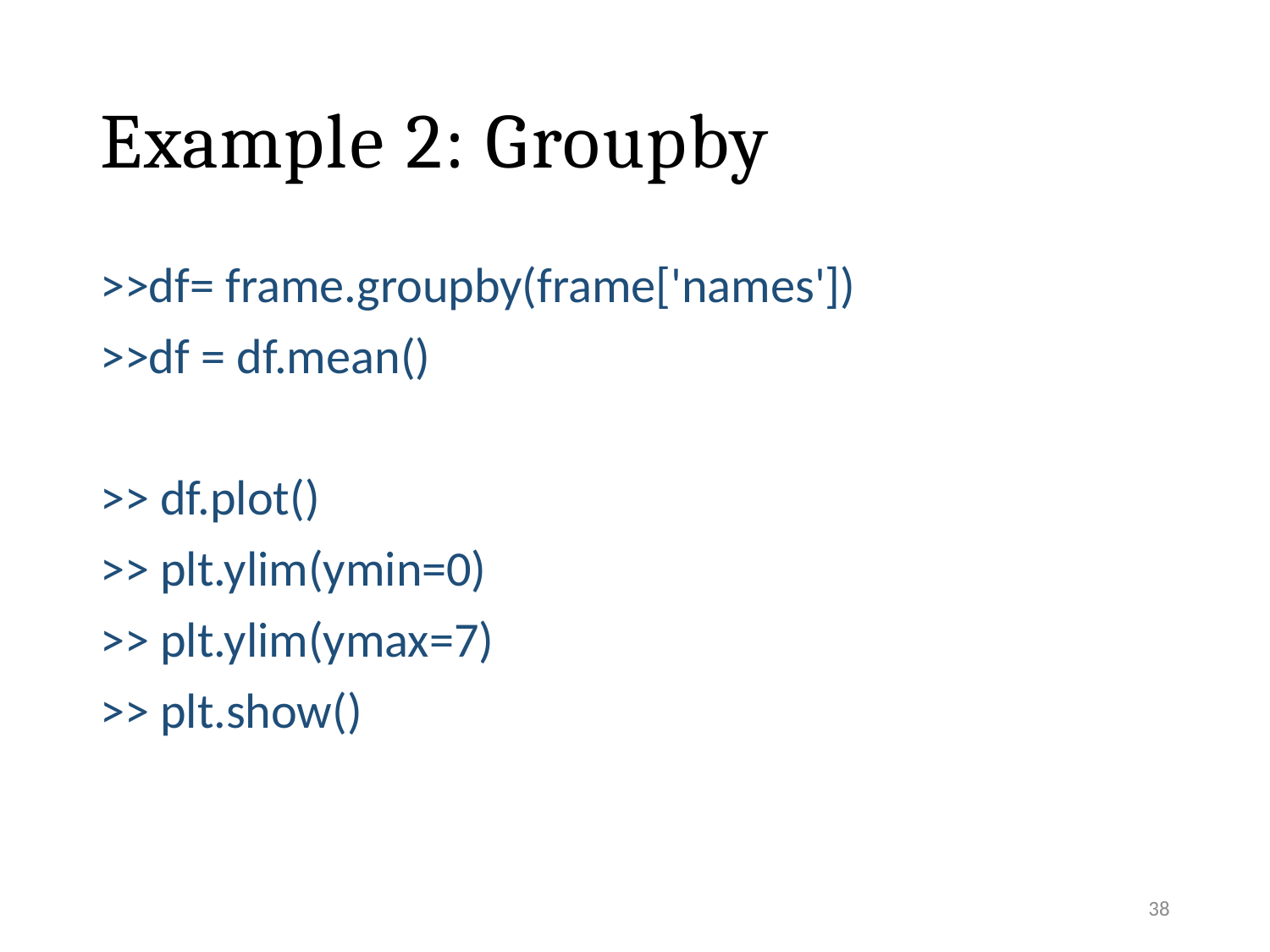

# Example 2: Groupby
>>df= frame.groupby(frame['names'])
>>df = df.mean()

>> df.plot()
>> plt.ylim(ymin=0)
>> plt.ylim(ymax=7)
>> plt.show()
38